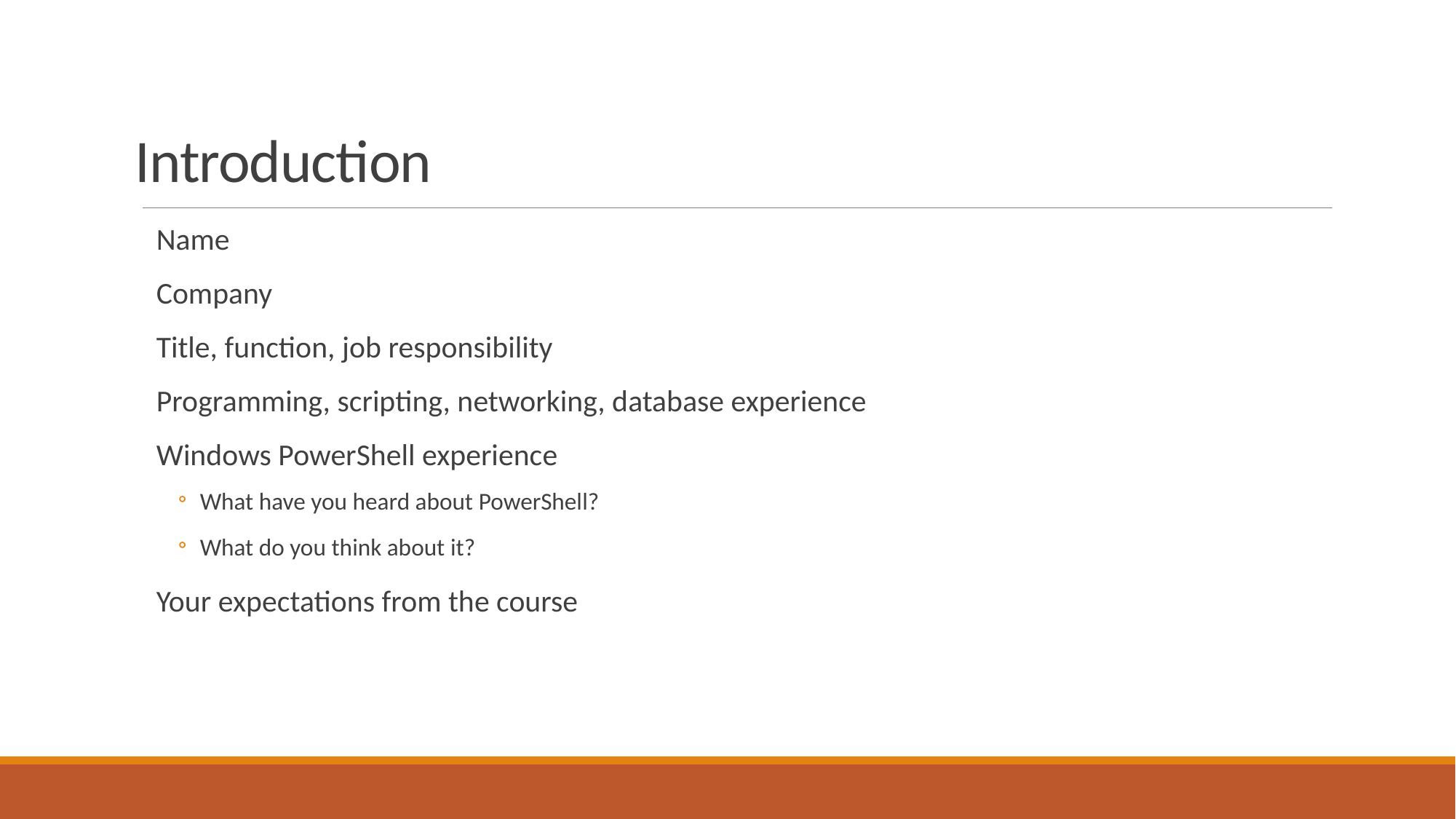

# Introduction
Name
Company
Title, function, job responsibility
Programming, scripting, networking, database experience
Windows PowerShell experience
What have you heard about PowerShell?
What do you think about it?
Your expectations from the course